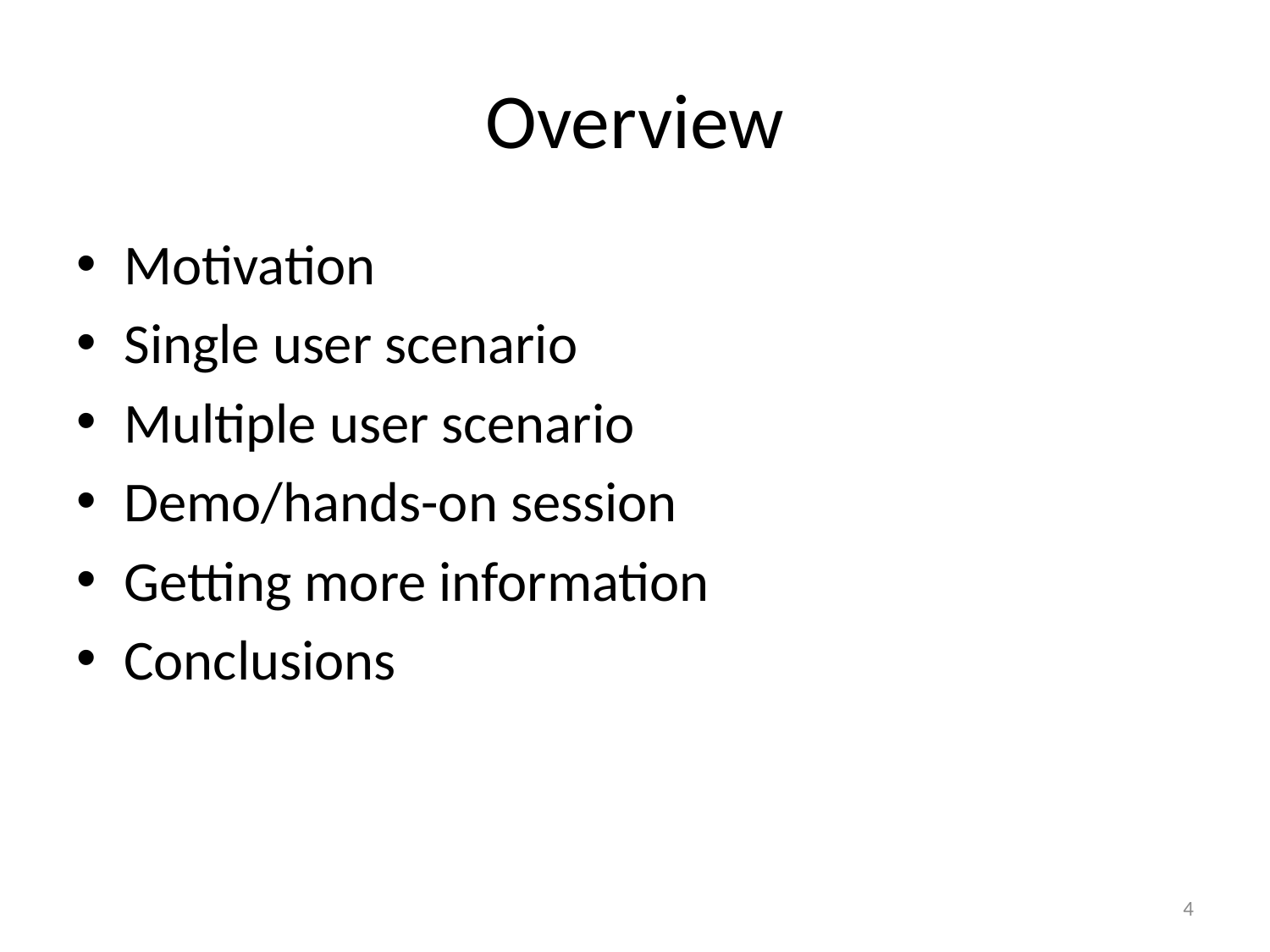

# Overview
Motivation
Single user scenario
Multiple user scenario
Demo/hands-on session
Getting more information
Conclusions
4